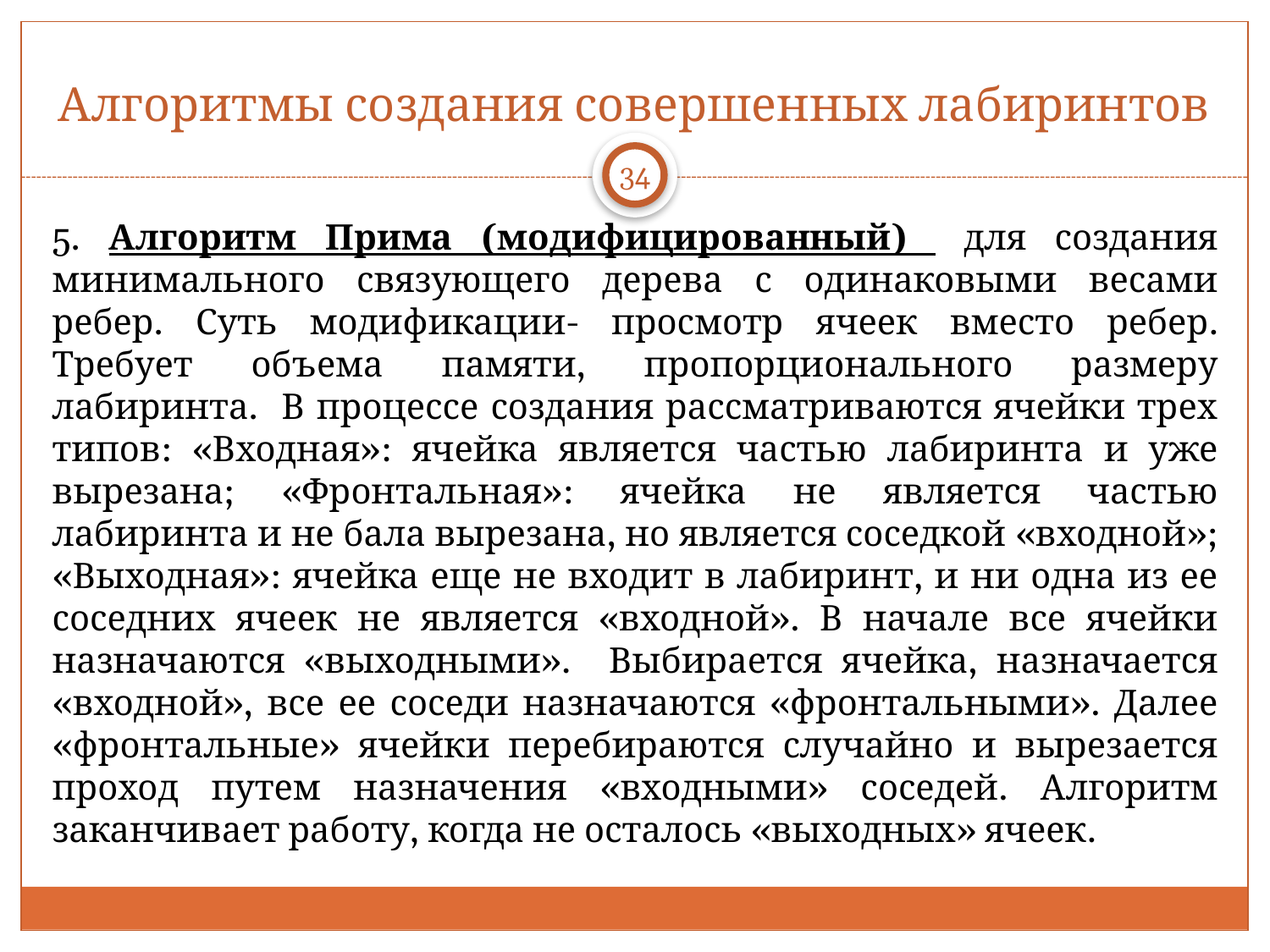

# Алгоритмы создания совершенных лабиринтов
34
5. Алгоритм Прима (модифицированный)  для создания минимального связующего дерева с одинаковыми весами ребер. Суть модификации- просмотр ячеек вместо ребер. Требует объема памяти, пропорционального размеру лабиринта.  В процессе создания рассматриваются ячейки трех типов: «Входная»: ячейка является частью лабиринта и уже вырезана; «Фронтальная»: ячейка не является частью лабиринта и не бала вырезана, но является соседкой «входной»; «Выходная»: ячейка еще не входит в лабиринт, и ни одна из ее соседних ячеек не является «входной». В начале все ячейки назначаются «выходными».  Выбирается ячейка, назначается «входной», все ее соседи назначаются «фронтальными». Далее «фронтальные» ячейки перебираются случайно и вырезается проход путем назначения «входными» соседей. Алгоритм заканчивает работу, когда не осталось «выходных» ячеек.